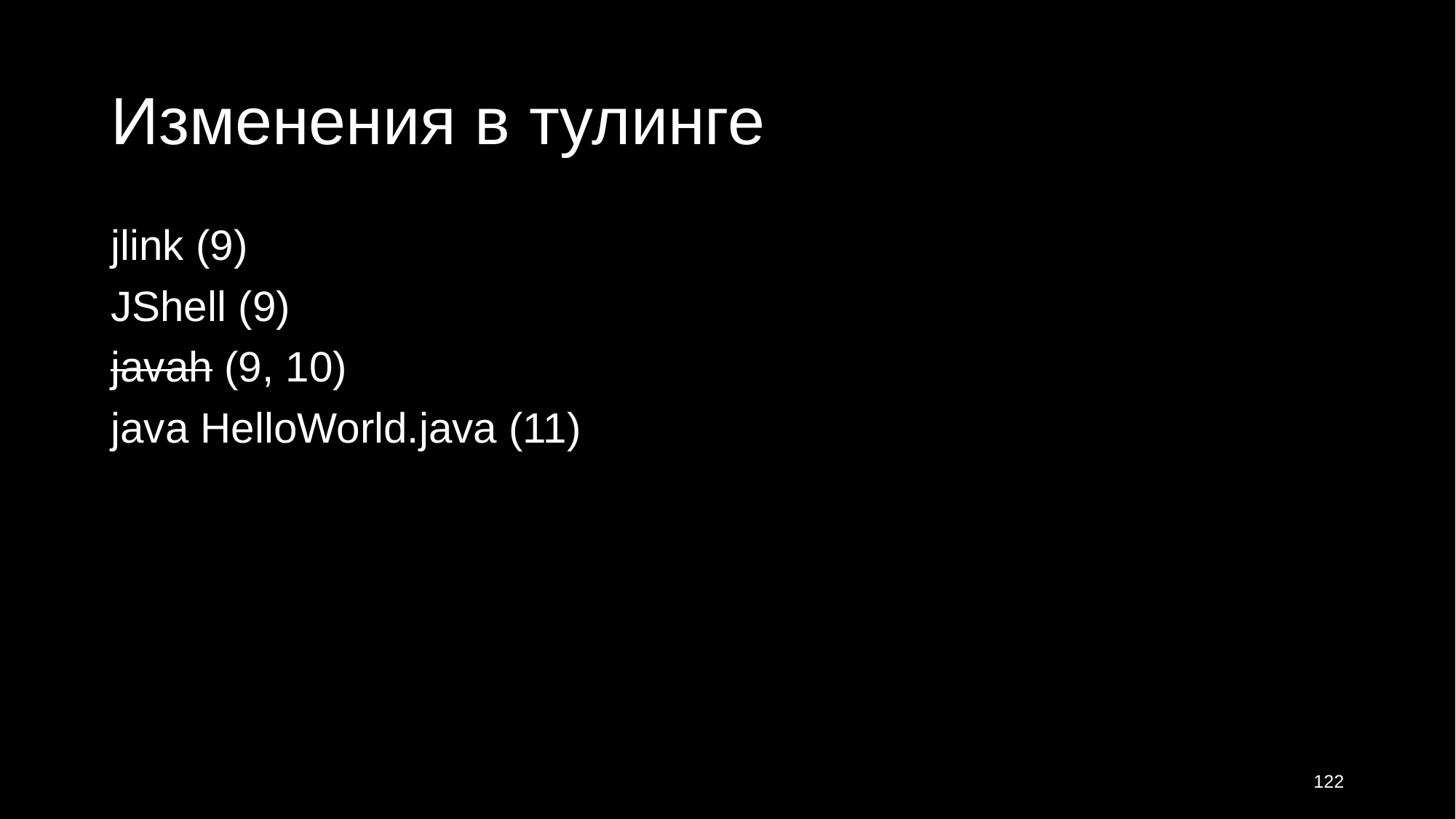

# Изменения в тулинге
jlink (9)
JShell (9)
javah (9, 10)
java HelloWorld.java (11)

122